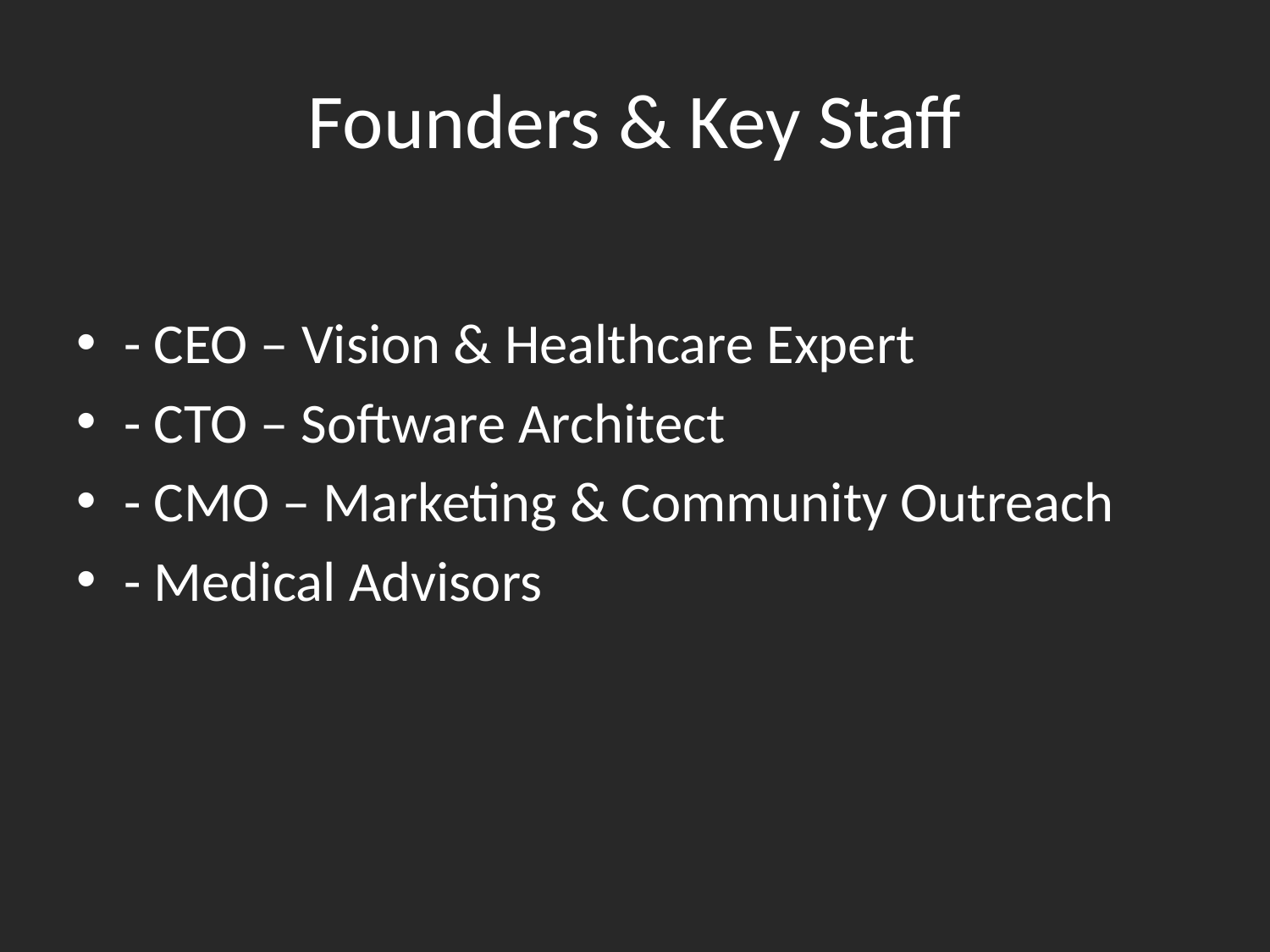

# Founders & Key Staff

- CEO – Vision & Healthcare Expert
- CTO – Software Architect
- CMO – Marketing & Community Outreach
- Medical Advisors